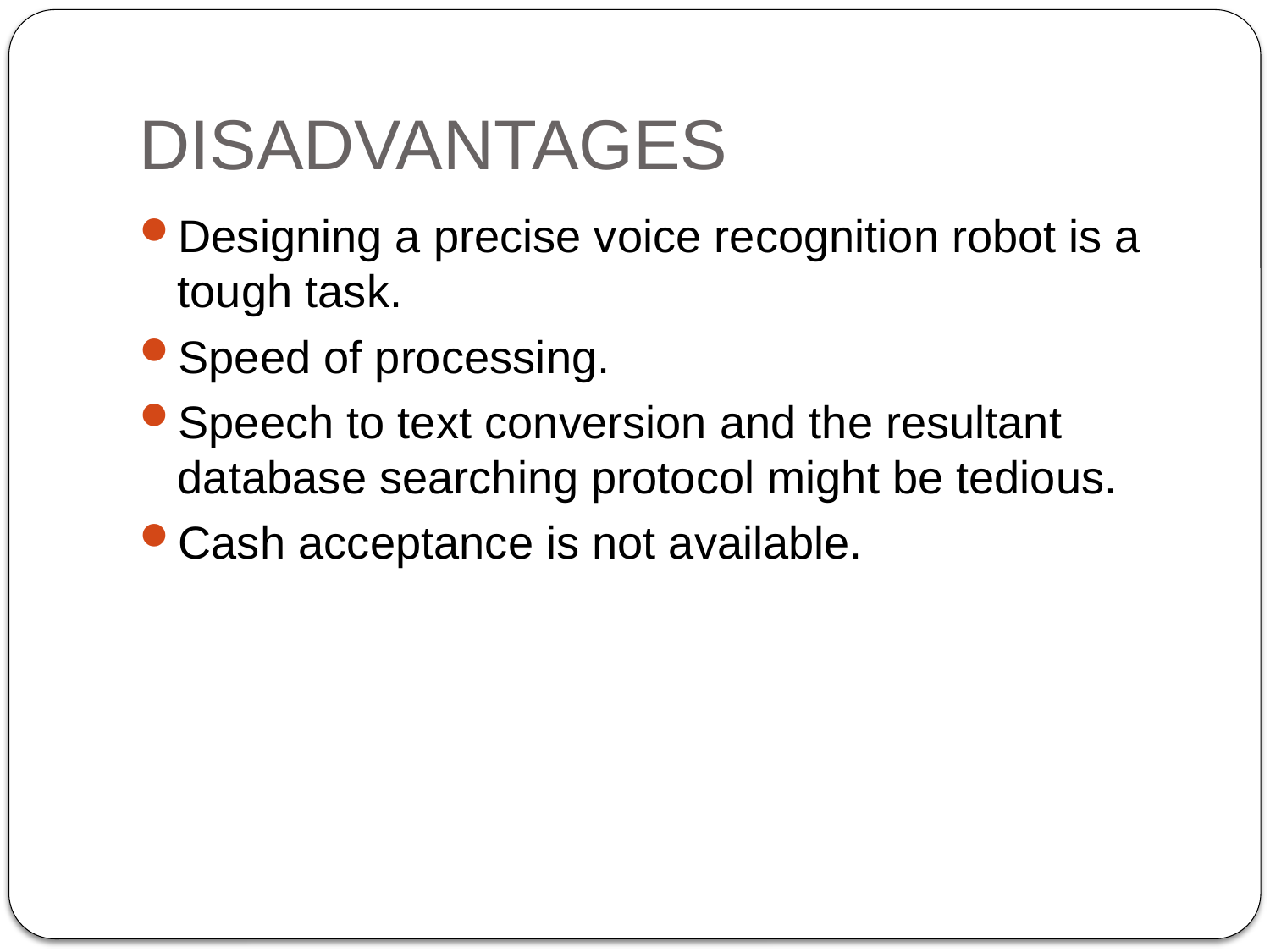

# DISADVANTAGES
Designing a precise voice recognition robot is a tough task.
Speed of processing.
Speech to text conversion and the resultant database searching protocol might be tedious.
Cash acceptance is not available.